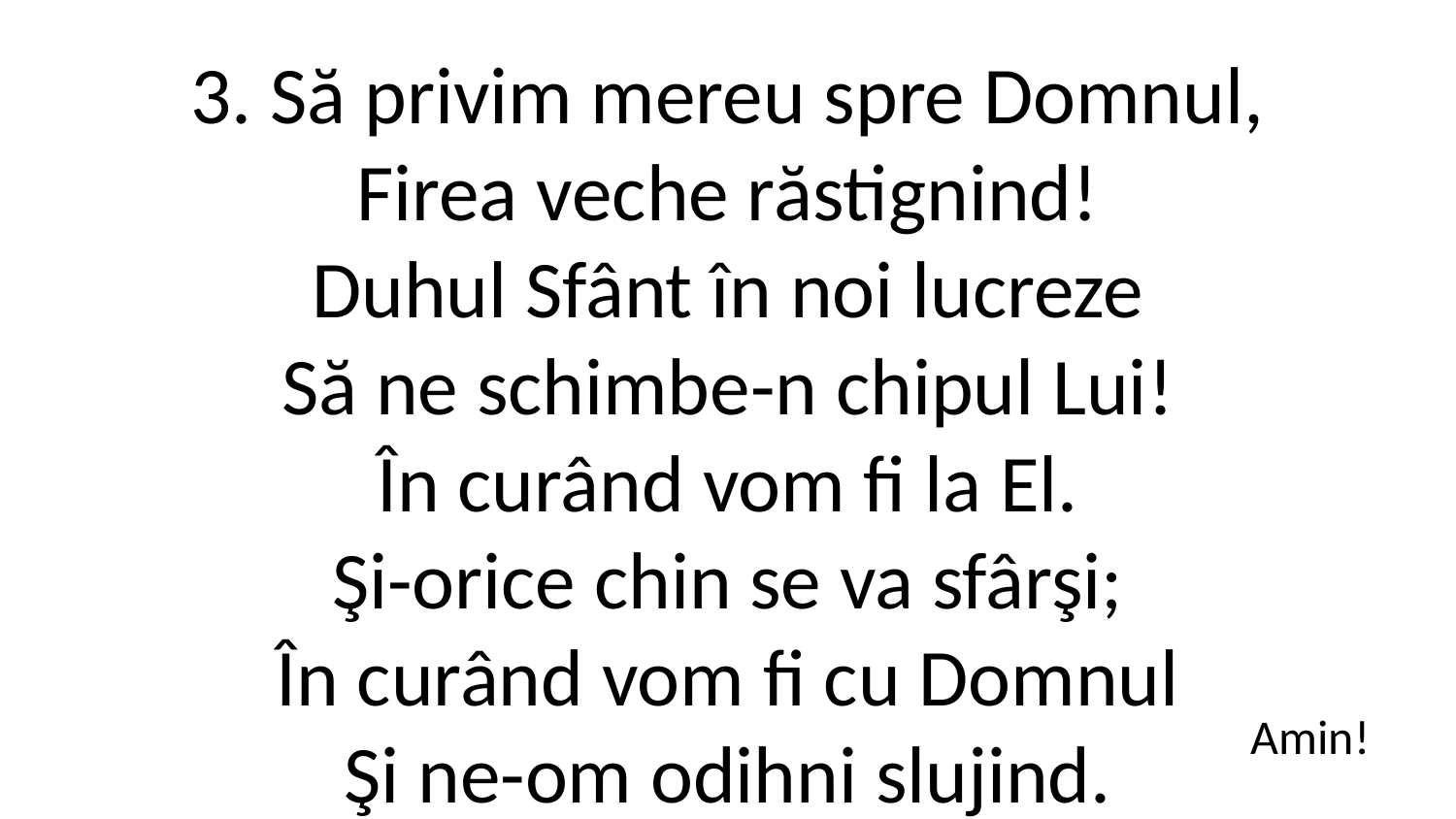

3. Să privim mereu spre Domnul,
Firea veche răstignind!
Duhul Sfânt în noi lucreze
Să ne schimbe-n chipul Lui!
În curând vom fi la El.
Şi-orice chin se va sfârşi;
În curând vom fi cu Domnul
Şi ne-om odihni slujind.

Amin!